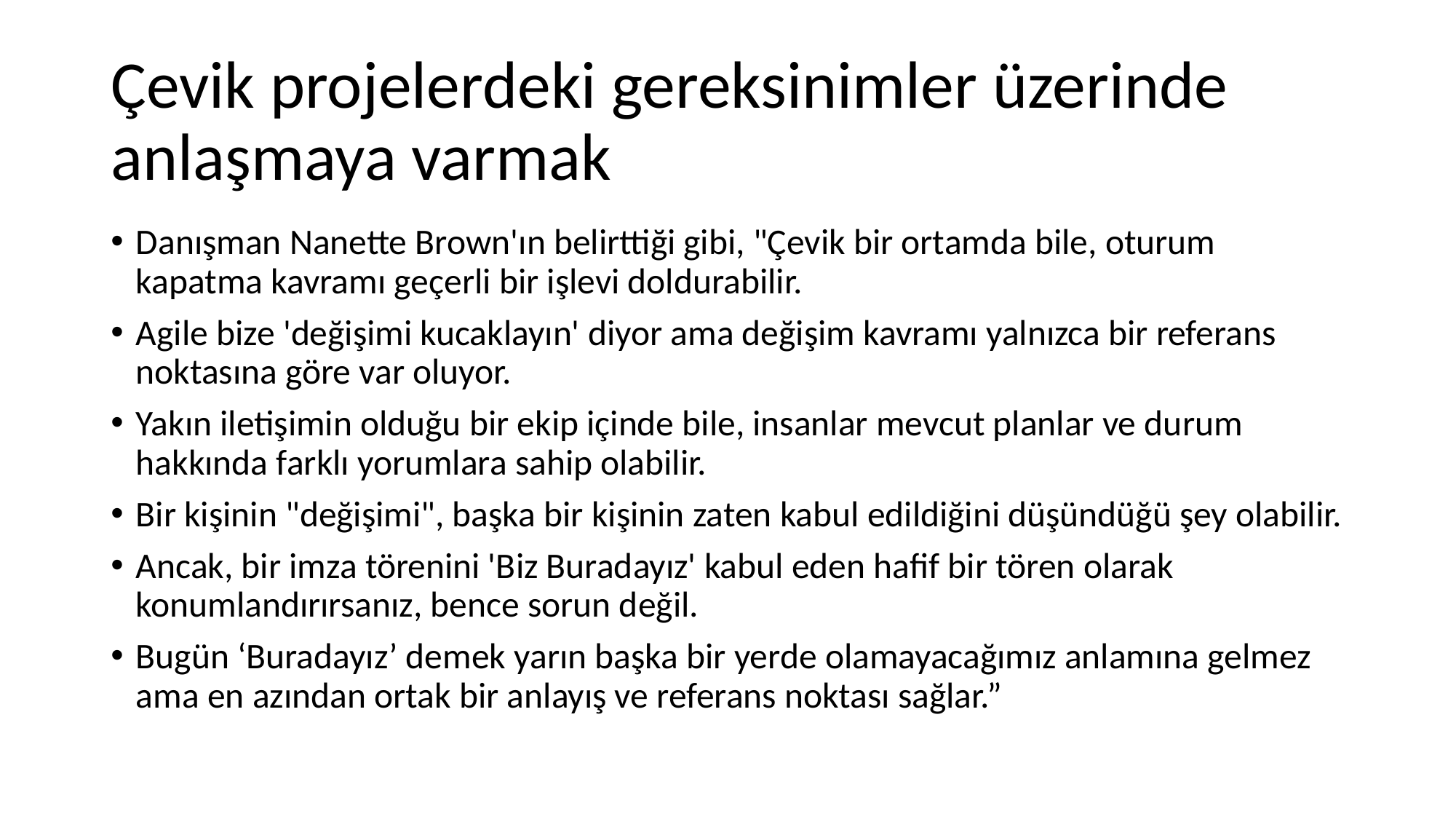

# Çevik projelerdeki gereksinimler üzerinde anlaşmaya varmak
Danışman Nanette Brown'ın belirttiği gibi, "Çevik bir ortamda bile, oturum kapatma kavramı geçerli bir işlevi doldurabilir.
Agile bize 'değişimi kucaklayın' diyor ama değişim kavramı yalnızca bir referans noktasına göre var oluyor.
Yakın iletişimin olduğu bir ekip içinde bile, insanlar mevcut planlar ve durum hakkında farklı yorumlara sahip olabilir.
Bir kişinin "değişimi", başka bir kişinin zaten kabul edildiğini düşündüğü şey olabilir.
Ancak, bir imza törenini 'Biz Buradayız' kabul eden hafif bir tören olarak konumlandırırsanız, bence sorun değil.
Bugün ‘Buradayız’ demek yarın başka bir yerde olamayacağımız anlamına gelmez ama en azından ortak bir anlayış ve referans noktası sağlar.”